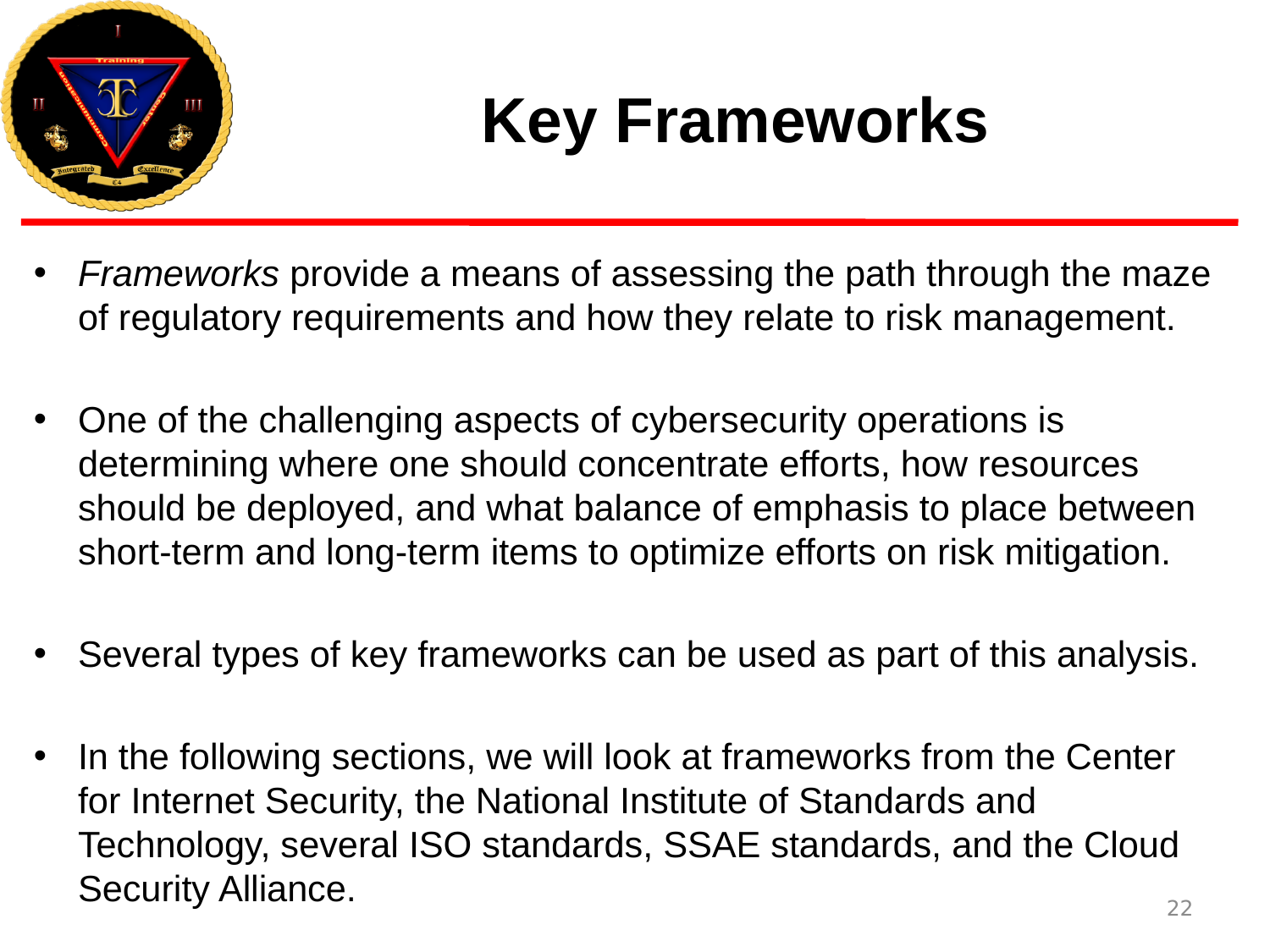

# Key Frameworks
Frameworks provide a means of assessing the path through the maze of regulatory requirements and how they relate to risk management.

One of the challenging aspects of cybersecurity operations is determining where one should concentrate efforts, how resources should be deployed, and what balance of emphasis to place between short-term and long-term items to optimize efforts on risk mitigation.

Several types of key frameworks can be used as part of this analysis.

In the following sections, we will look at frameworks from the Center for Internet Security, the National Institute of Standards and Technology, several ISO standards, SSAE standards, and the Cloud Security Alliance.
22